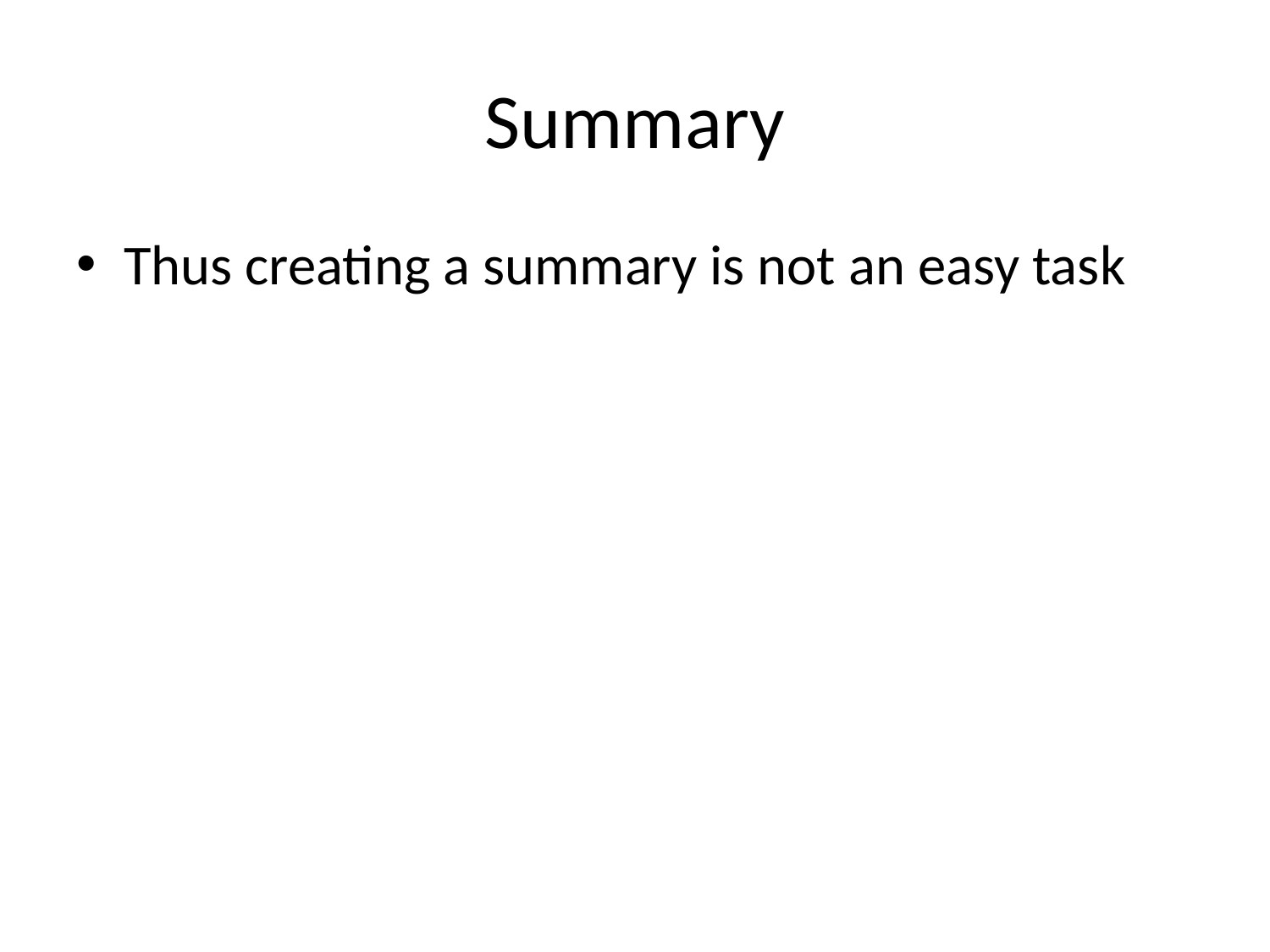

# Summary
Thus creating a summary is not an easy task